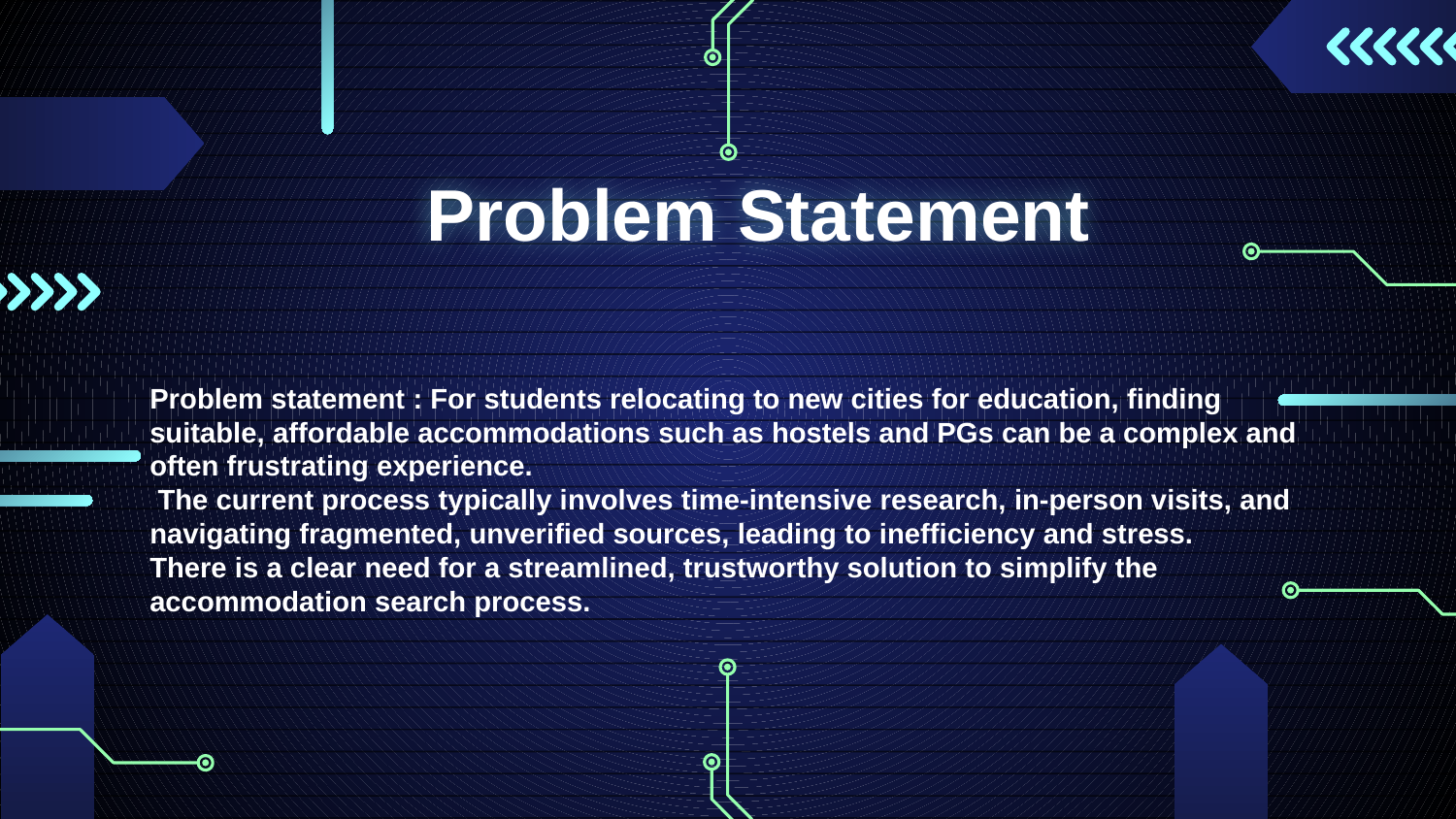

# Problem Statement
Problem statement : For students relocating to new cities for education, finding suitable, affordable accommodations such as hostels and PGs can be a complex and often frustrating experience.
 The current process typically involves time-intensive research, in-person visits, and
navigating fragmented, unverified sources, leading to inefficiency and stress.
There is a clear need for a streamlined, trustworthy solution to simplify the accommodation search process.